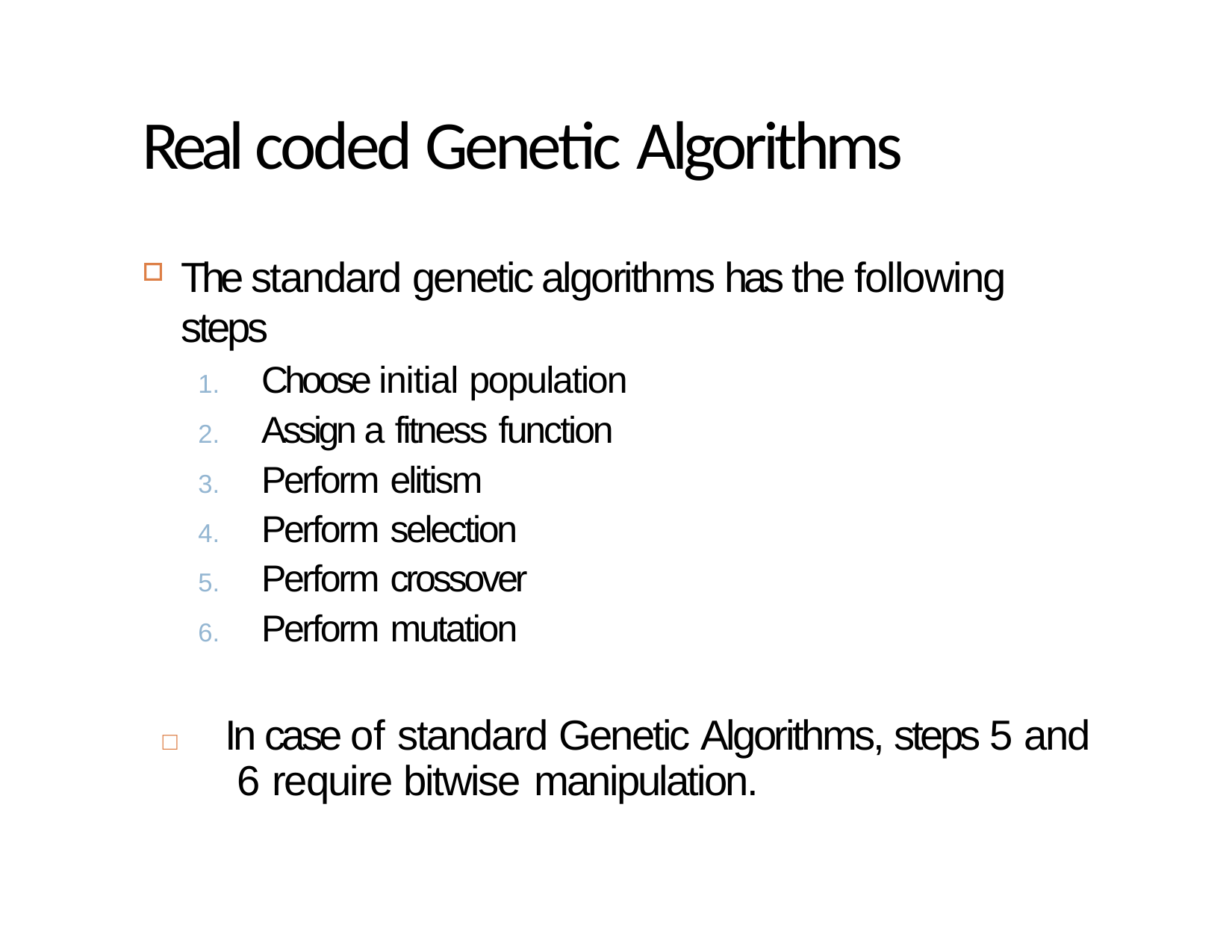

# Real coded Genetic Algorithms
39
The standard genetic algorithms has the following steps
Choose initial population
Assign a fitness function
Perform elitism
Perform selection
Perform crossover
Perform mutation

□	In case of standard Genetic Algorithms, steps 5 and  6 require bitwise manipulation.